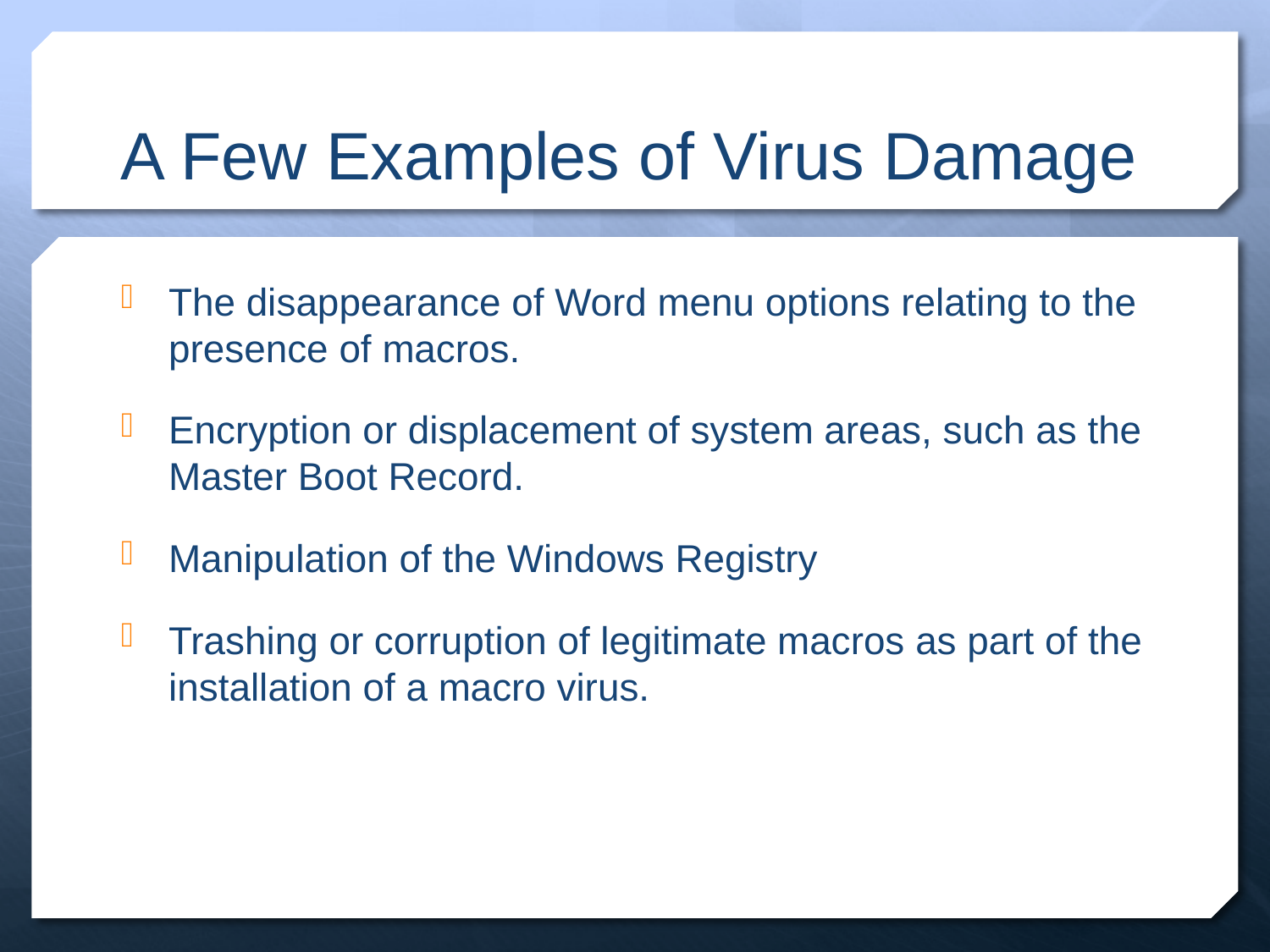

# A Few Examples of Virus Damage
The disappearance of Word menu options relating to the presence of macros.
Encryption or displacement of system areas, such as the Master Boot Record.
Manipulation of the Windows Registry
Trashing or corruption of legitimate macros as part of the installation of a macro virus.